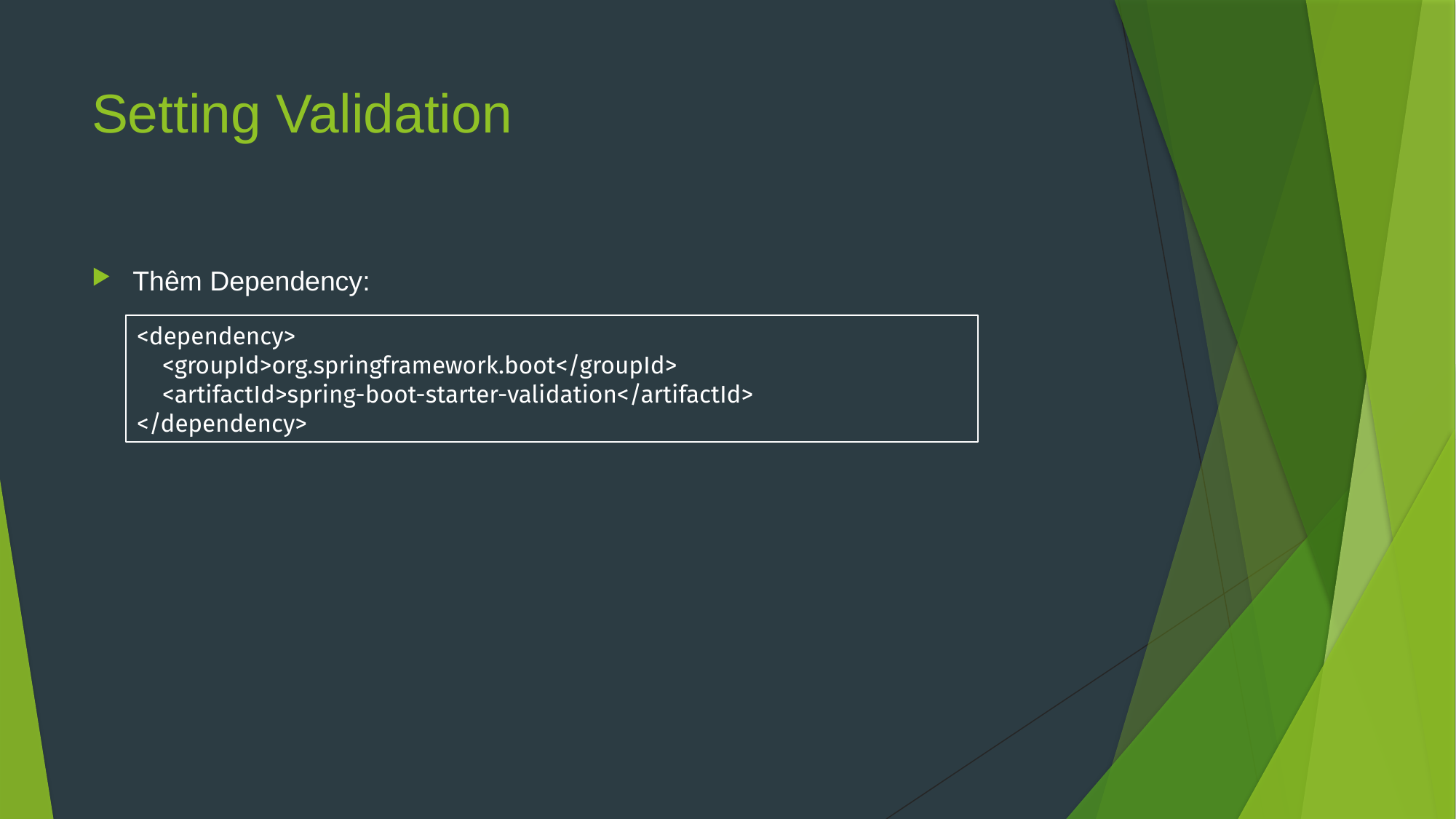

# Setting Validation
Thêm Dependency:
<dependency>
    <groupId>org.springframework.boot</groupId>
    <artifactId>spring-boot-starter-validation</artifactId>
</dependency>